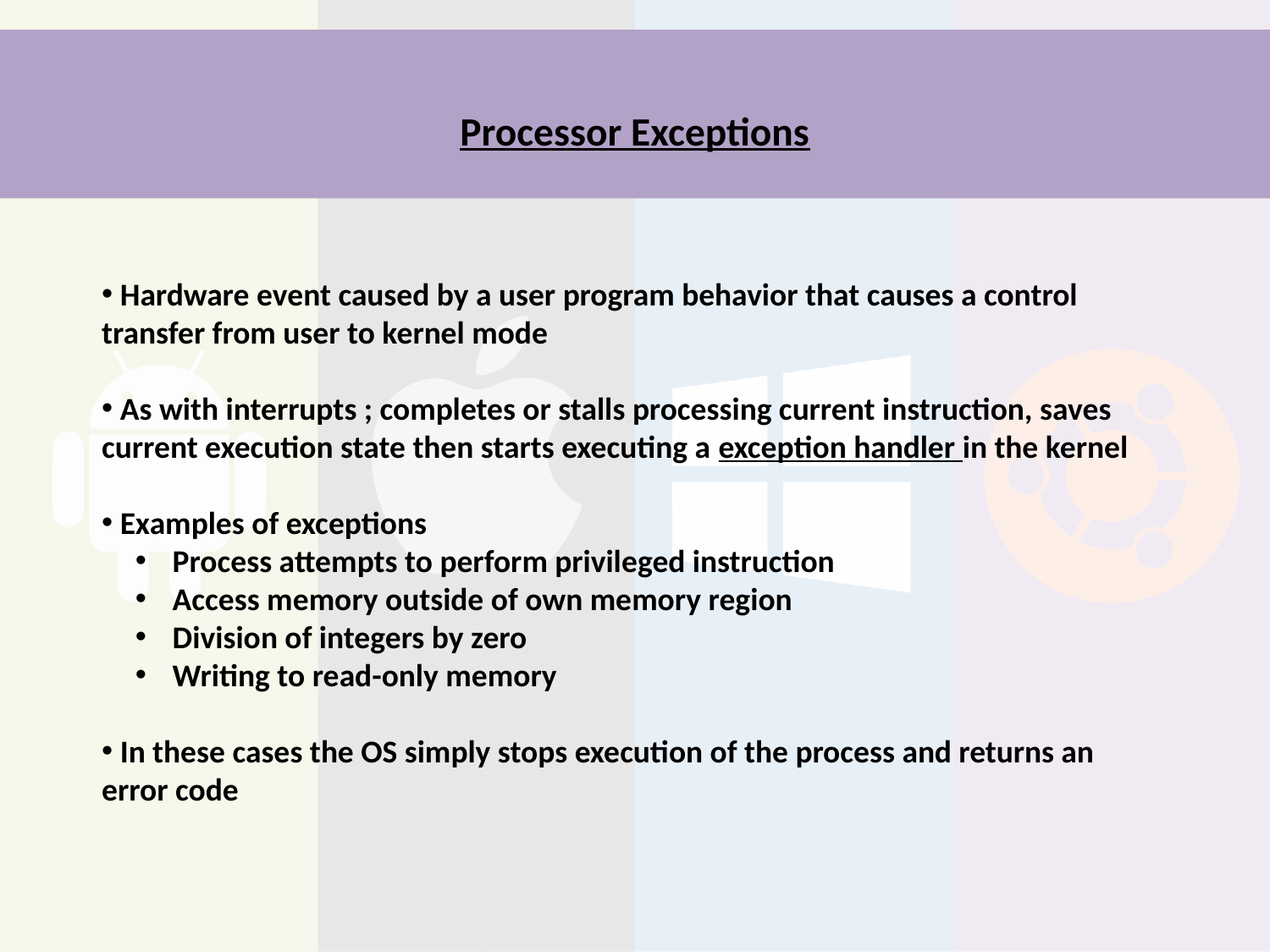

# Processor Exceptions
 Hardware event caused by a user program behavior that causes a control transfer from user to kernel mode

 As with interrupts ; completes or stalls processing current instruction, saves current execution state then starts executing a exception handler in the kernel

 Examples of exceptions
 Process attempts to perform privileged instruction
 Access memory outside of own memory region
 Division of integers by zero
 Writing to read-only memory

 In these cases the OS simply stops execution of the process and returns an error code